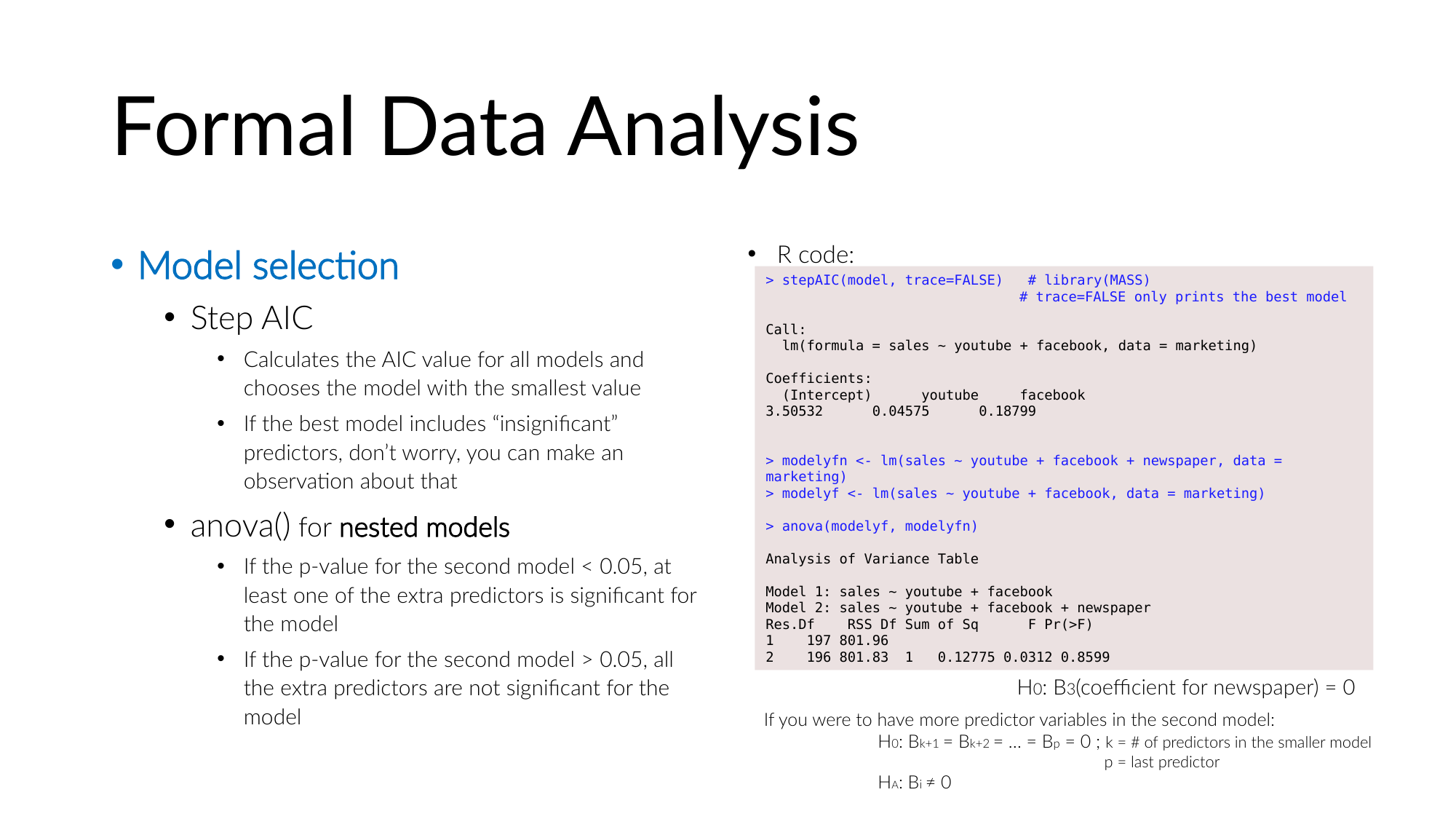

# Formal Data Analysis
Model selection
Step AIC
Calculates the AIC value for all models and chooses the model with the smallest value
If the best model includes “insignificant” predictors, don’t worry, you can make an observation about that
anova() for nested models
If the p-value for the second model < 0.05, at least one of the extra predictors is significant for the model
If the p-value for the second model > 0.05, all the extra predictors are not significant for the model

R code:

> stepAIC(model, trace=FALSE)   # library(MASS)
           # trace=FALSE only prints the best model

Call:
  lm(formula = sales ~ youtube + facebook, data = marketing)

Coefficients:
  (Intercept)      youtube     facebook
3.50532      0.04575      0.18799

> modelyfn <- lm(sales ~ youtube + facebook + newspaper, data = marketing)
> modelyf <- lm(sales ~ youtube + facebook, data = marketing)

> anova(modelyf, modelyfn)

Analysis of Variance Table

Model 1: sales ~ youtube + facebook
Model 2: sales ~ youtube + facebook + newspaper
Res.Df    RSS Df Sum of Sq      F Pr(>F)
1    197 801.96
2    196 801.83  1   0.12775 0.0312 0.8599
H0: B3(coefficient for newspaper) = 0

If you were to have more predictor variables in the second model:
	 H0: Bk+1 = Bk+2 = … = Bp = 0 ; k = # of predictors in the smaller model
			   p = last predictor
	 HA: Bi ≠ 0